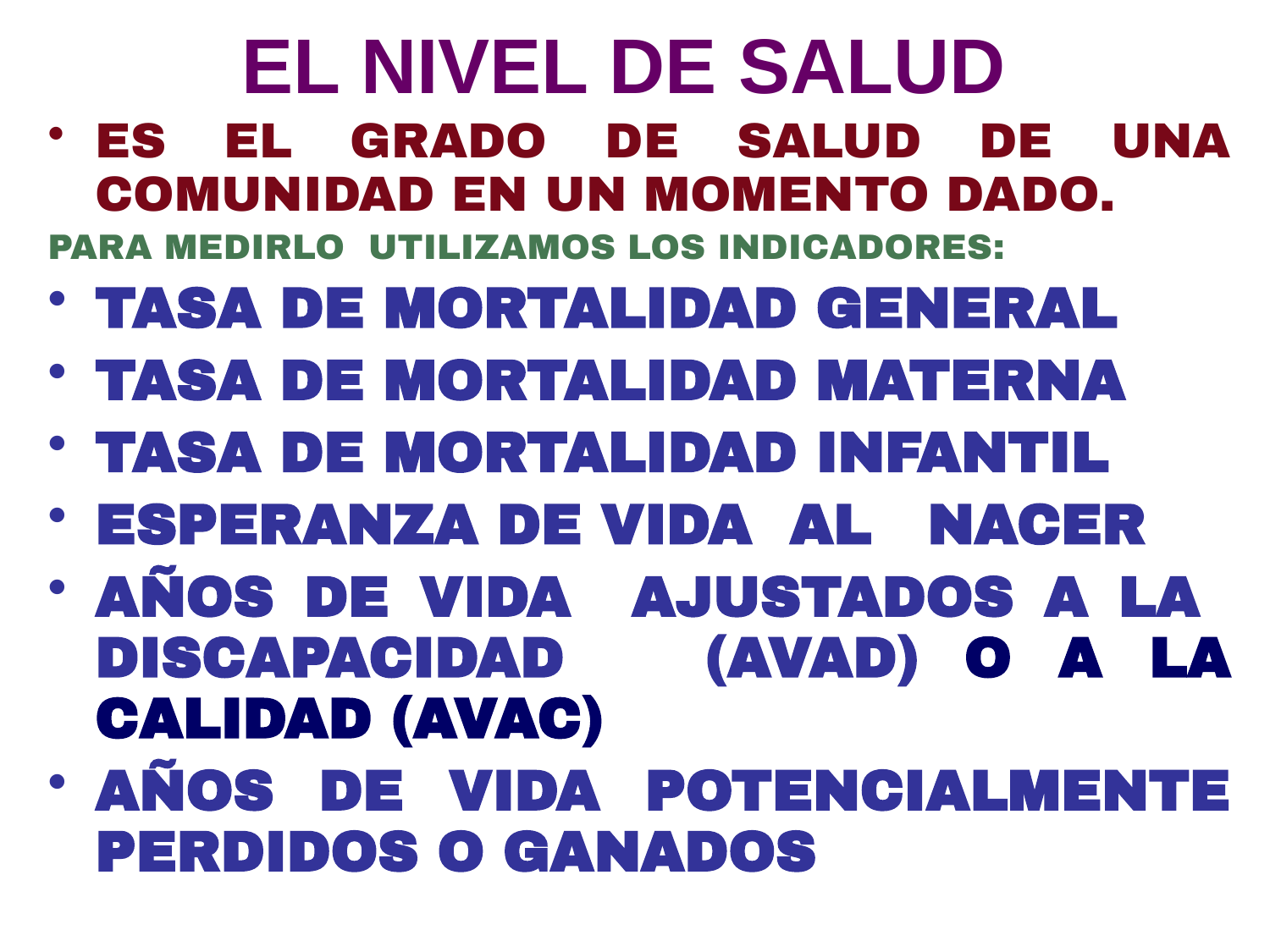

# EL NIVEL DE SALUD
ES EL GRADO DE SALUD DE UNA COMUNIDAD EN UN MOMENTO DADO.
PARA MEDIRLO  UTILIZAMOS LOS INDICADORES:
TASA DE MORTALIDAD GENERAL
TASA DE MORTALIDAD MATERNA
TASA DE MORTALIDAD INFANTIL
ESPERANZA DE VIDA  AL   NACER
AÑOS DE VIDA  AJUSTADOS A LA  DISCAPACIDAD   (AVAD) O A LA CALIDAD (AVAC)
AÑOS DE VIDA POTENCIALMENTE PERDIDOS O GANADOS